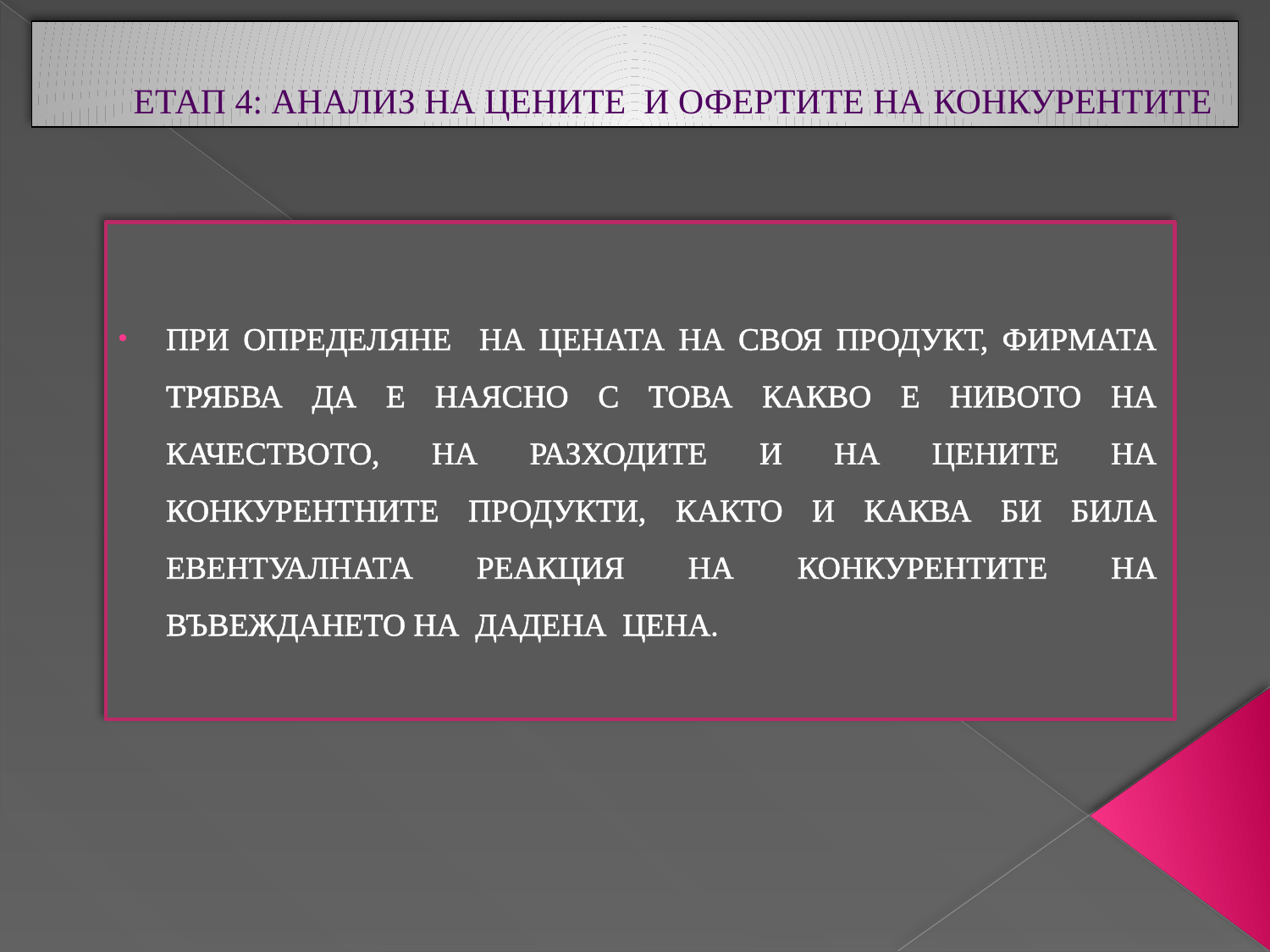

# ЕТАП 4: АНАЛИЗ НА ЦЕНИТЕ  И ОФЕРТИТЕ НА КОНКУРЕНТИТЕ
ПРИ ОПРЕДЕЛЯНЕ  НА ЦЕНАТА НА СВОЯ ПРОДУКТ, ФИРМАТА ТРЯБВА ДА Е НАЯСНО С ТОВА КАКВО Е НИВОТО НА КАЧЕСТВОТО, НА РАЗХОДИТЕ И НА ЦЕНИТЕ НА КОНКУРЕНТНИТЕ ПРОДУКТИ, КАКТО И КАКВА БИ БИЛА ЕВЕНТУАЛНАТА РЕАКЦИЯ НА КОНКУРЕНТИТЕ НА ВЪВЕЖДАНЕТО НА  ДАДЕНА  ЦЕНА.